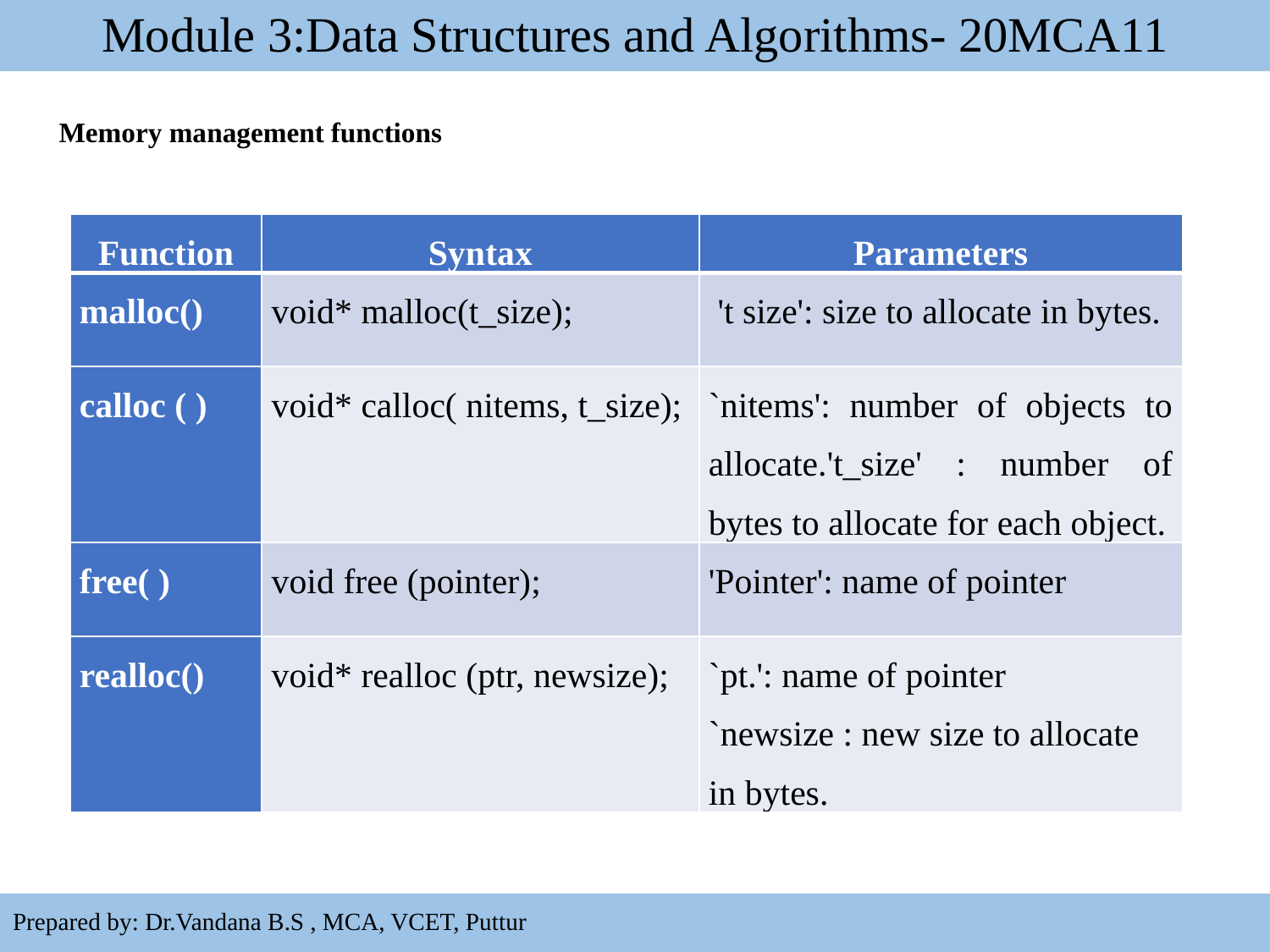

# Module 3:Data Structures and Algorithms- 20MCA11
Memory management functions
| Function | Syntax | Parameters |
| --- | --- | --- |
| malloc() | void\* malloc(t\_size); | 't size': size to allocate in bytes. |
| calloc ( ) | void\* calloc( nitems, t\_size); | `nitems': number of objects to allocate.'t\_size' : number of bytes to allocate for each object. |
| free( ) | void free (pointer); | 'Pointer': name of pointer |
| realloc() | void\* realloc (ptr, newsize); | `pt.': name of pointer `newsize : new size to allocate in bytes. |
8
Prepared by: Dr.Vandana B.S , MCA, VCET, Puttur